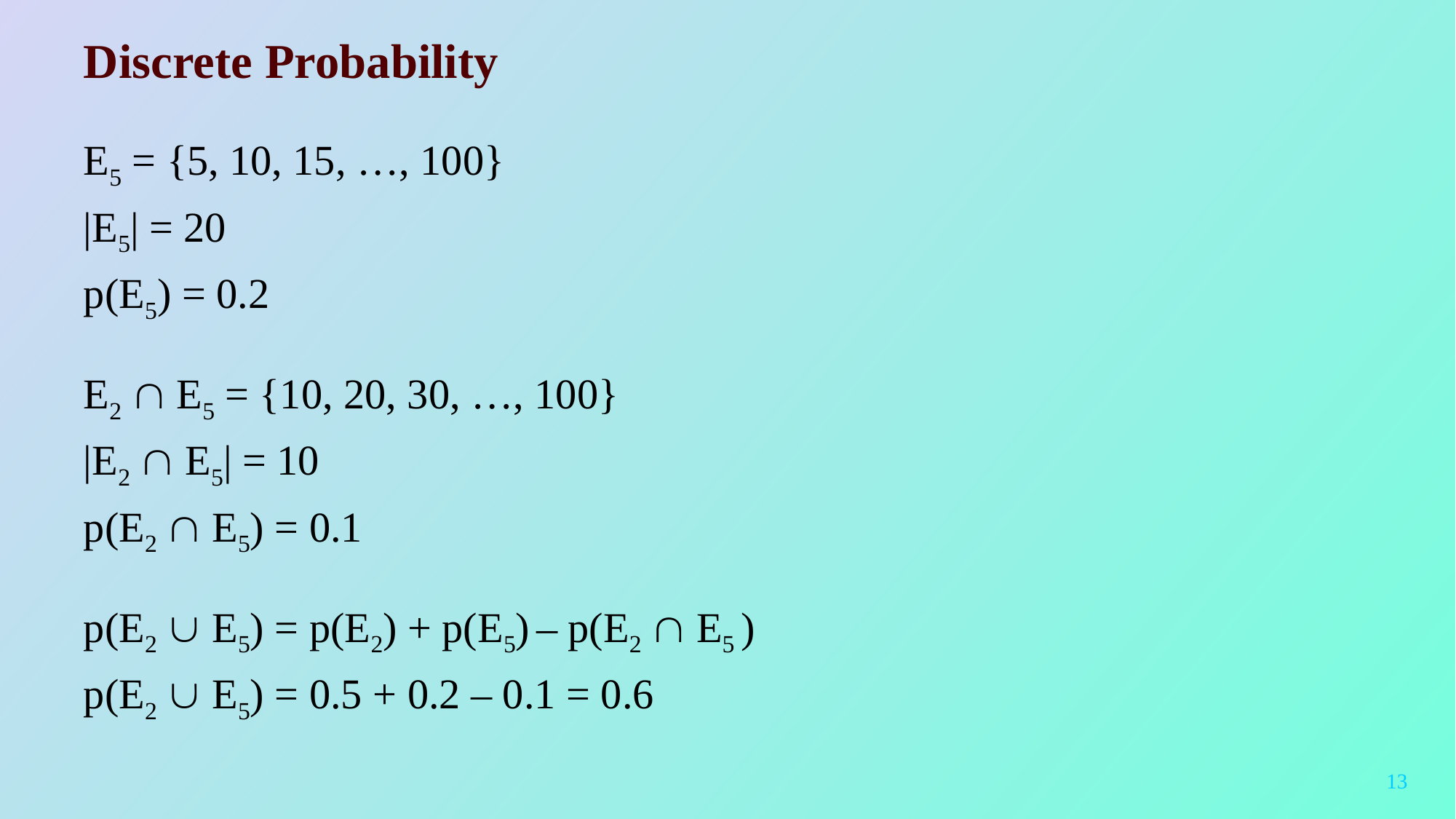

13
# Discrete Probability
E5 = {5, 10, 15, …, 100}
|E5| = 20
p(E5) = 0.2

E2 ∩ E5 = {10, 20, 30, …, 100}
|E2 ∩ E5| = 10
p(E2 ∩ E5) = 0.1

p(E2 ∪ E5) = p(E2) + p(E5) – p(E2 ∩ E5 )
p(E2 ∪ E5) = 0.5 + 0.2 – 0.1 = 0.6